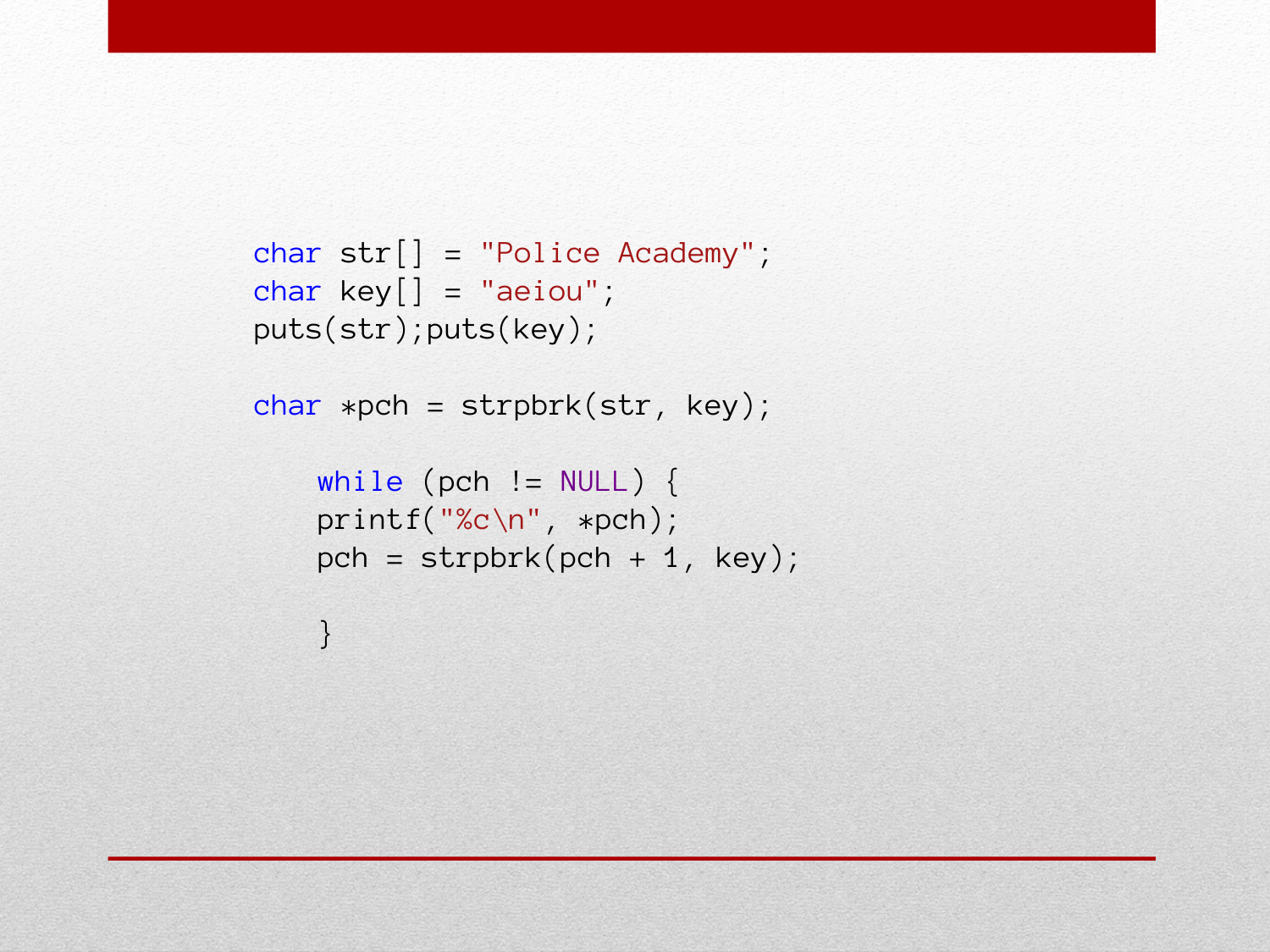

char str[] = "Police Academy";
char key[] = "aeiou";
puts(str);puts(key);

char *pch = strpbrk(str, key);
while (pch != NULL) {
printf("%c\n", *pch);
pch = strpbrk(pch + 1, key);
}